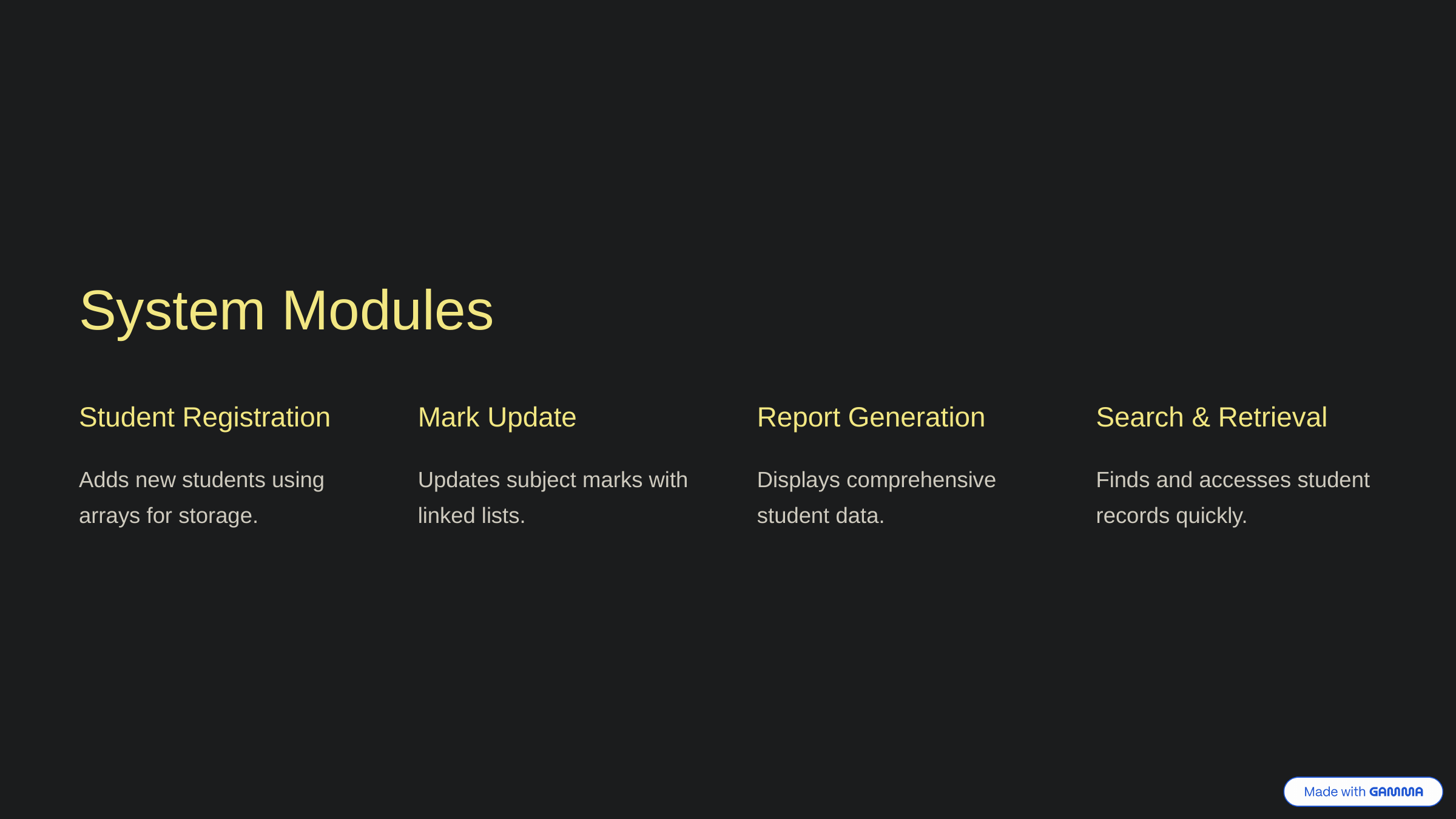

System Modules
Student Registration
Mark Update
Report Generation
Search & Retrieval
Adds new students using arrays for storage.
Updates subject marks with linked lists.
Displays comprehensive student data.
Finds and accesses student records quickly.